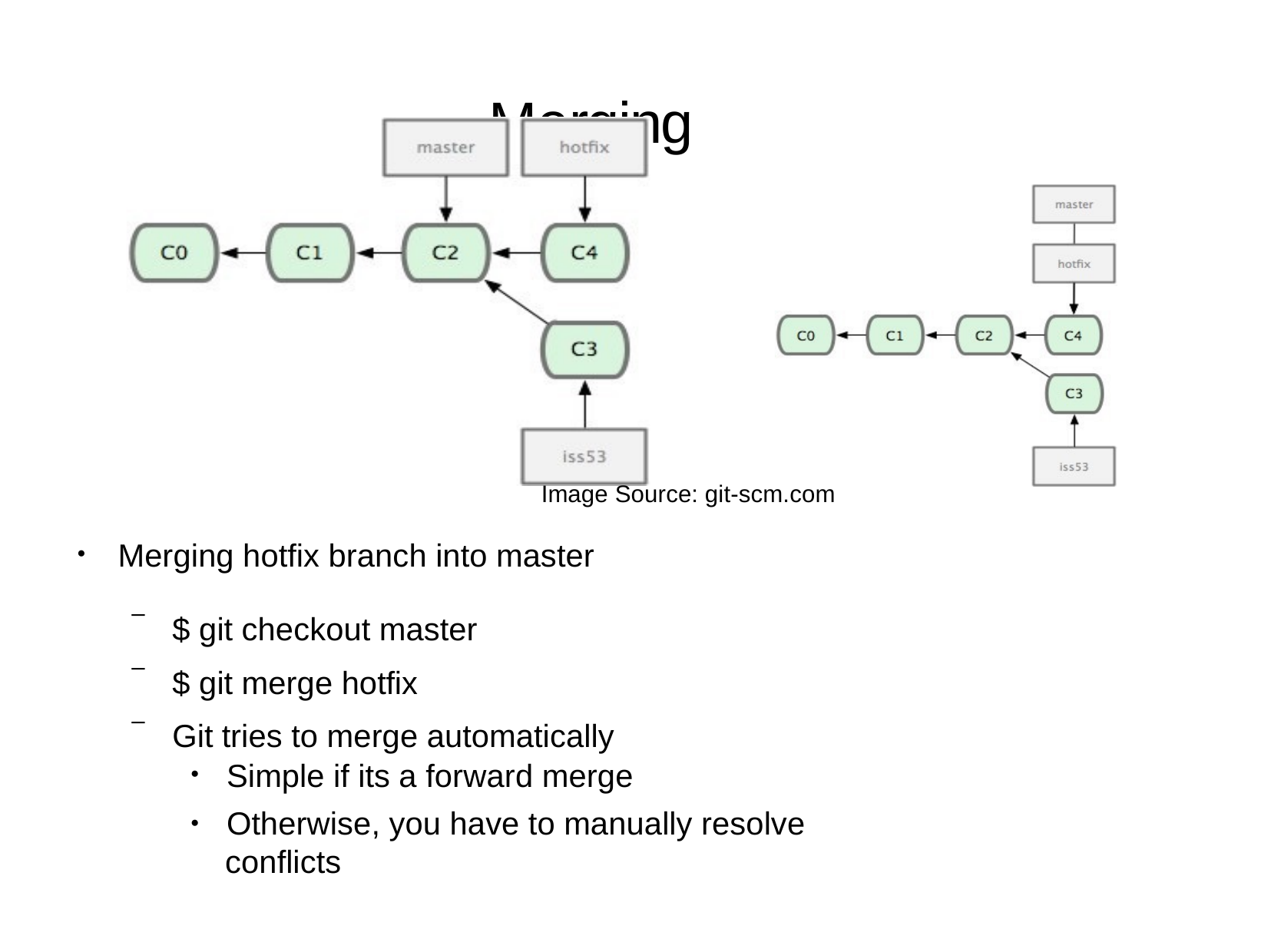

# Merging

Image Source: git-scm.com
Merging hotfix branch into master
●
$ git checkout master
$ git merge hotfix
Git tries to merge automatically
–
–
–
Simple if its a forward merge
Otherwise, you have to manually resolve conflicts
●
●